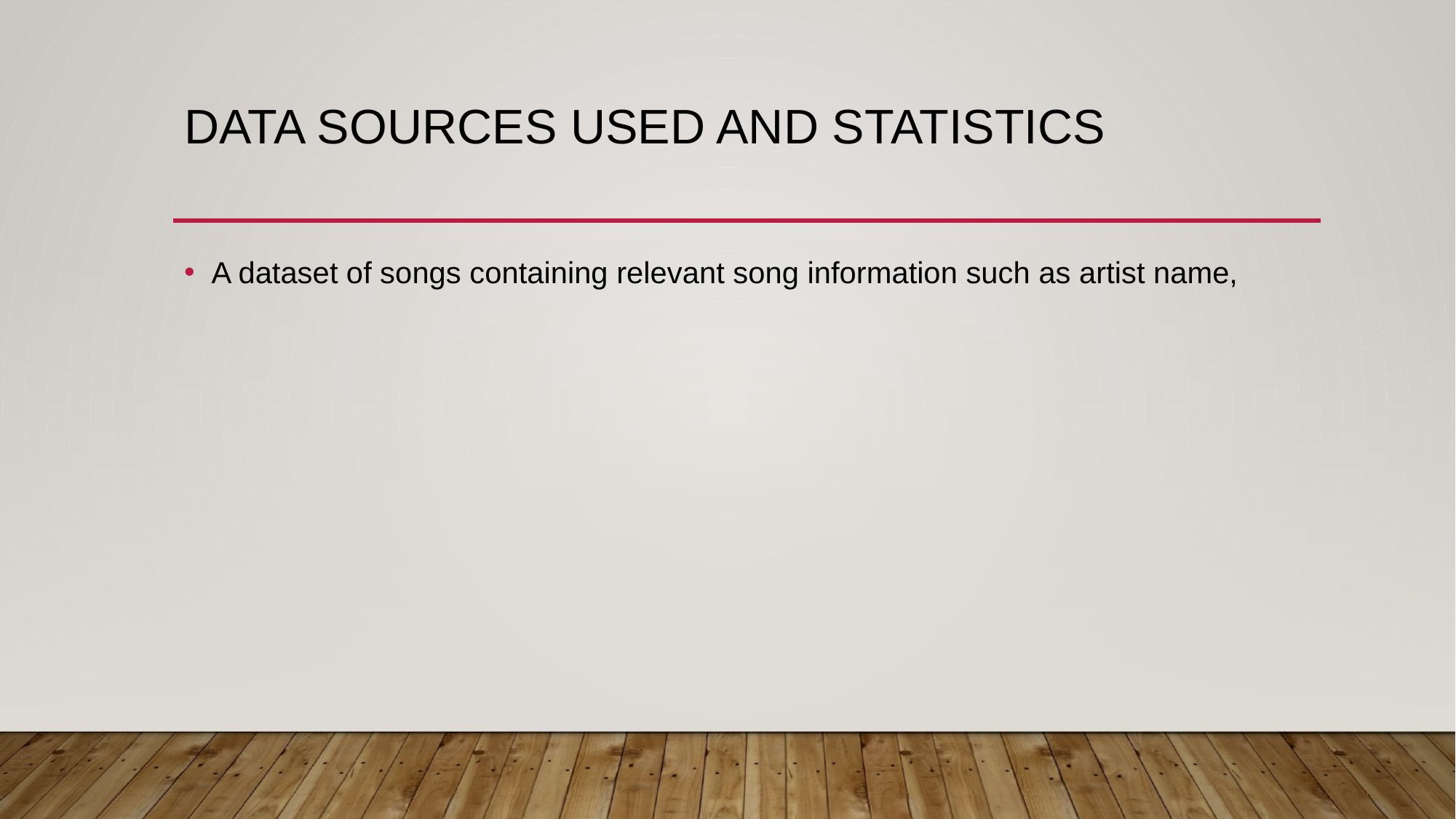

# Data sources used and statistics
A dataset of songs containing relevant song information such as artist name,